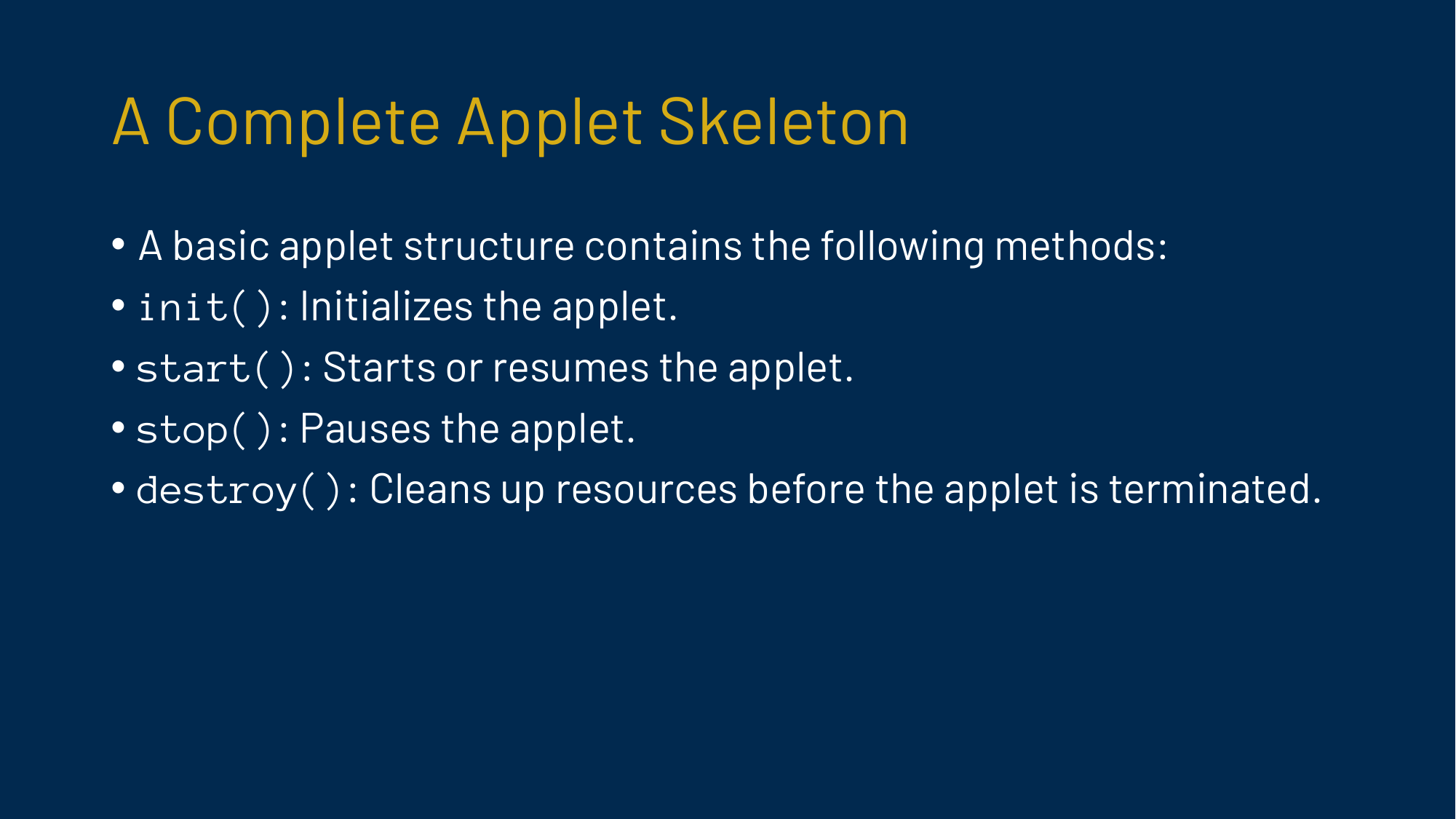

# A Complete Applet Skeleton
A basic applet structure contains the following methods:
init(): Initializes the applet.
start(): Starts or resumes the applet.
stop(): Pauses the applet.
destroy(): Cleans up resources before the applet is terminated.